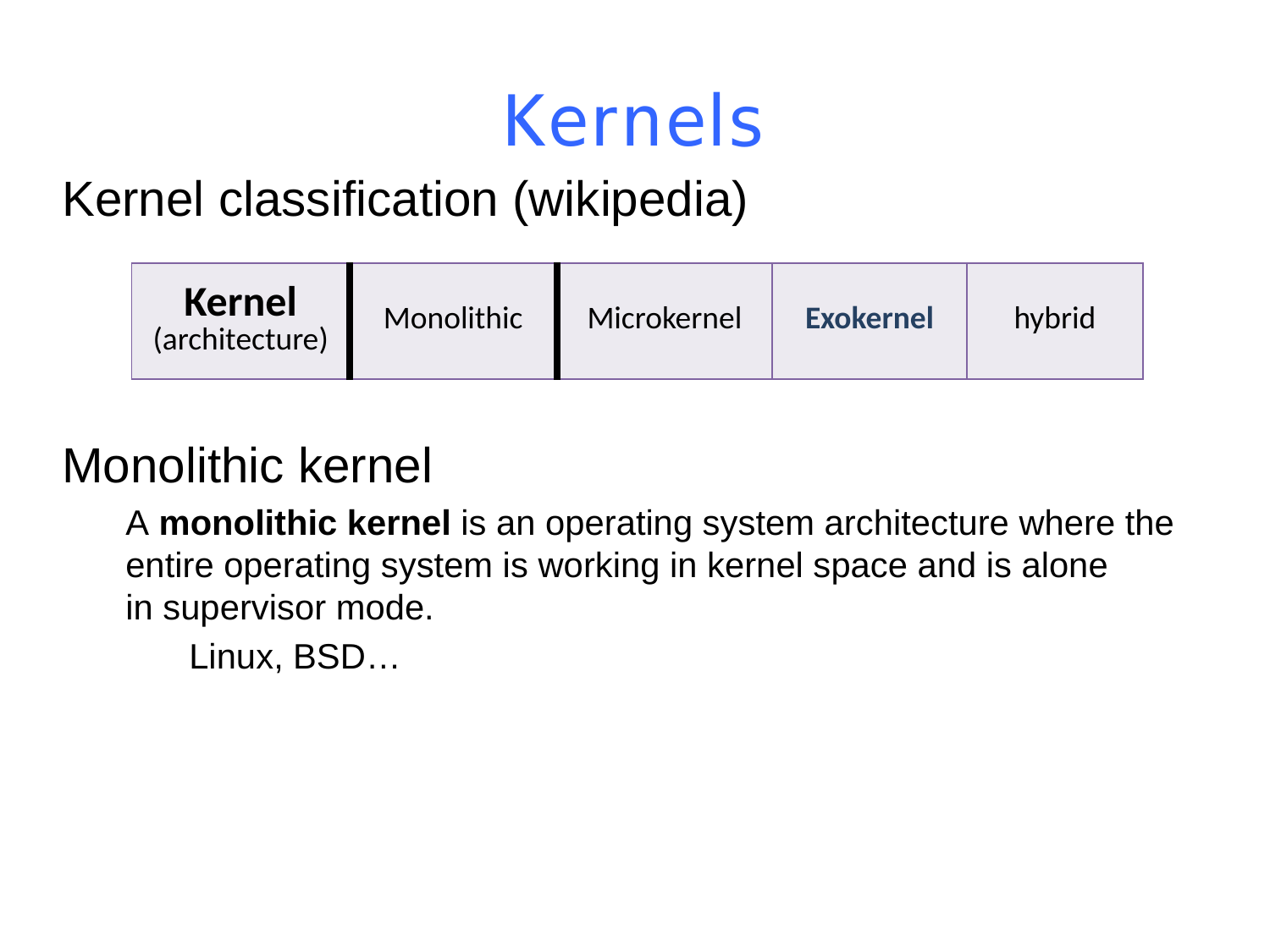

# Kernels
Kernel classification (wikipedia)

Monolithic kernel
A monolithic kernel is an operating system architecture where the entire operating system is working in kernel space and is alone in supervisor mode.
Linux, BSD…
| Kernel (architecture) | Monolithic | Microkernel | Exokernel | hybrid |
| --- | --- | --- | --- | --- |
37